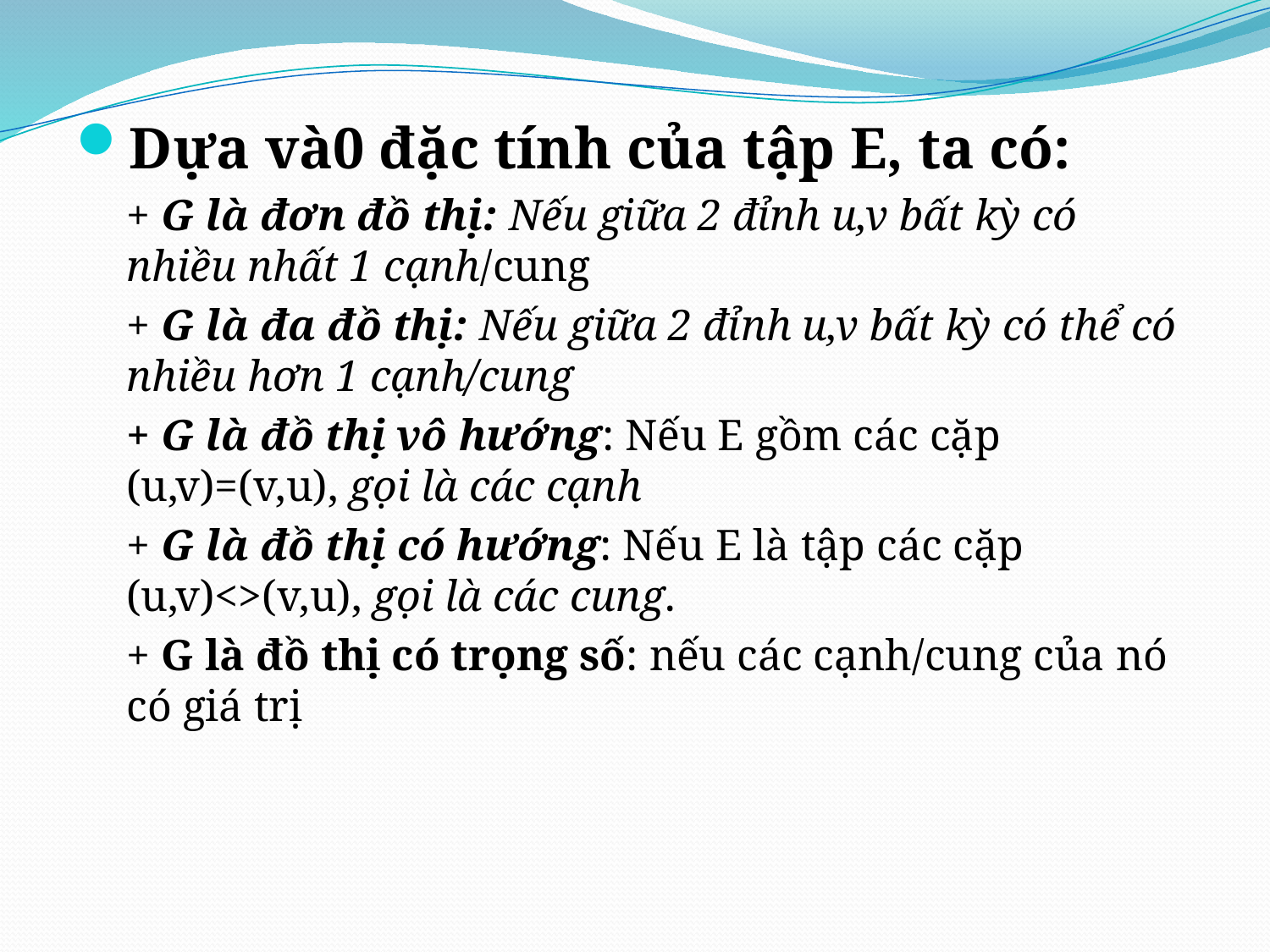

Dựa và0 đặc tính của tập E, ta có:
+ G là đơn đồ thị: Nếu giữa 2 đỉnh u,v bất kỳ có nhiều nhất 1 cạnh/cung
+ G là đa đồ thị: Nếu giữa 2 đỉnh u,v bất kỳ có thể có nhiều hơn 1 cạnh/cung
+ G là đồ thị vô hướng: Nếu E gồm các cặp (u,v)=(v,u), gọi là các cạnh
+ G là đồ thị có hướng: Nếu E là tập các cặp (u,v)<>(v,u), gọi là các cung.
+ G là đồ thị có trọng số: nếu các cạnh/cung của nó có giá trị